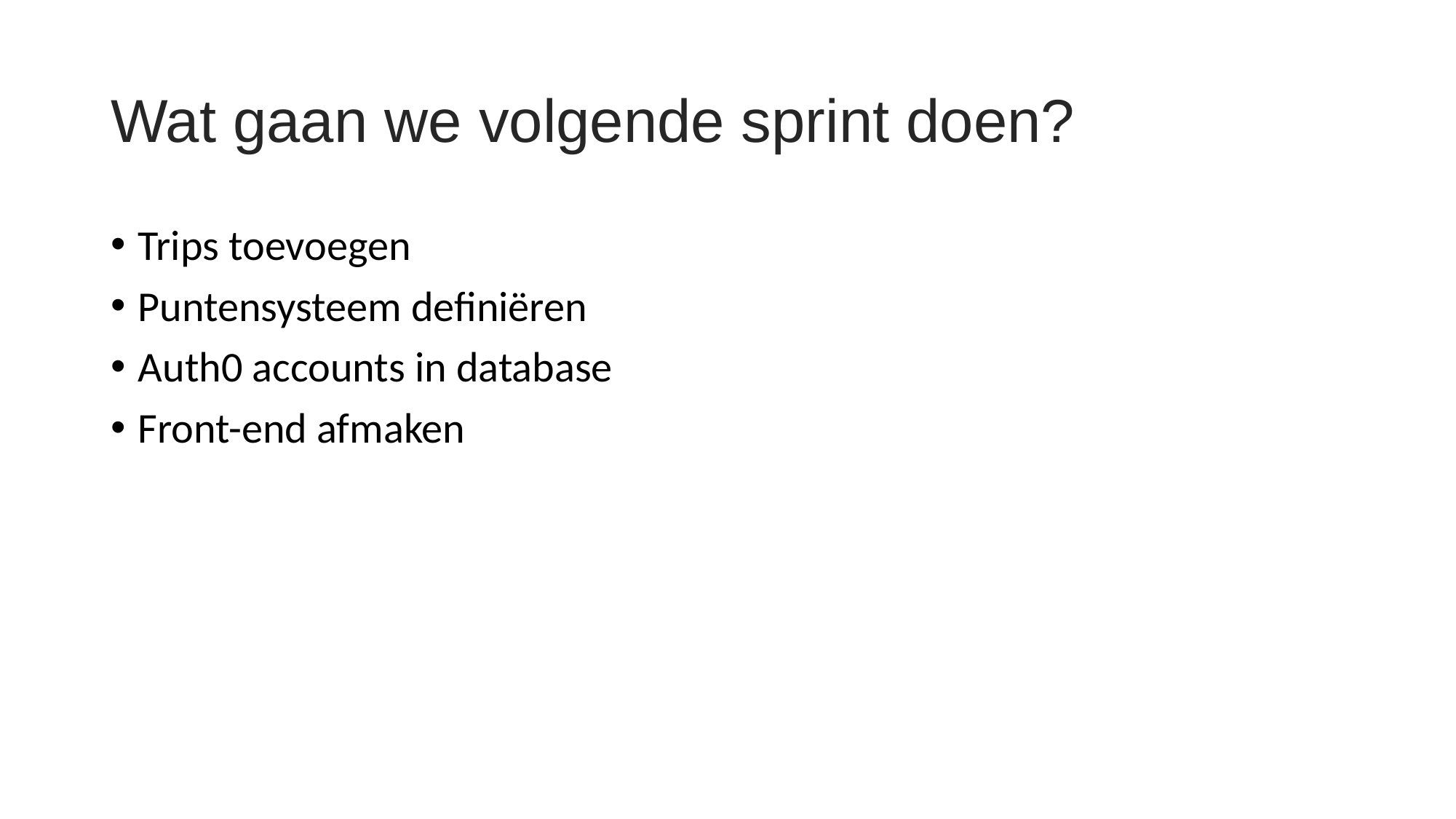

# Wat gaan we volgende sprint doen?
Trips toevoegen
Puntensysteem definiëren
Auth0 accounts in database
Front-end afmaken